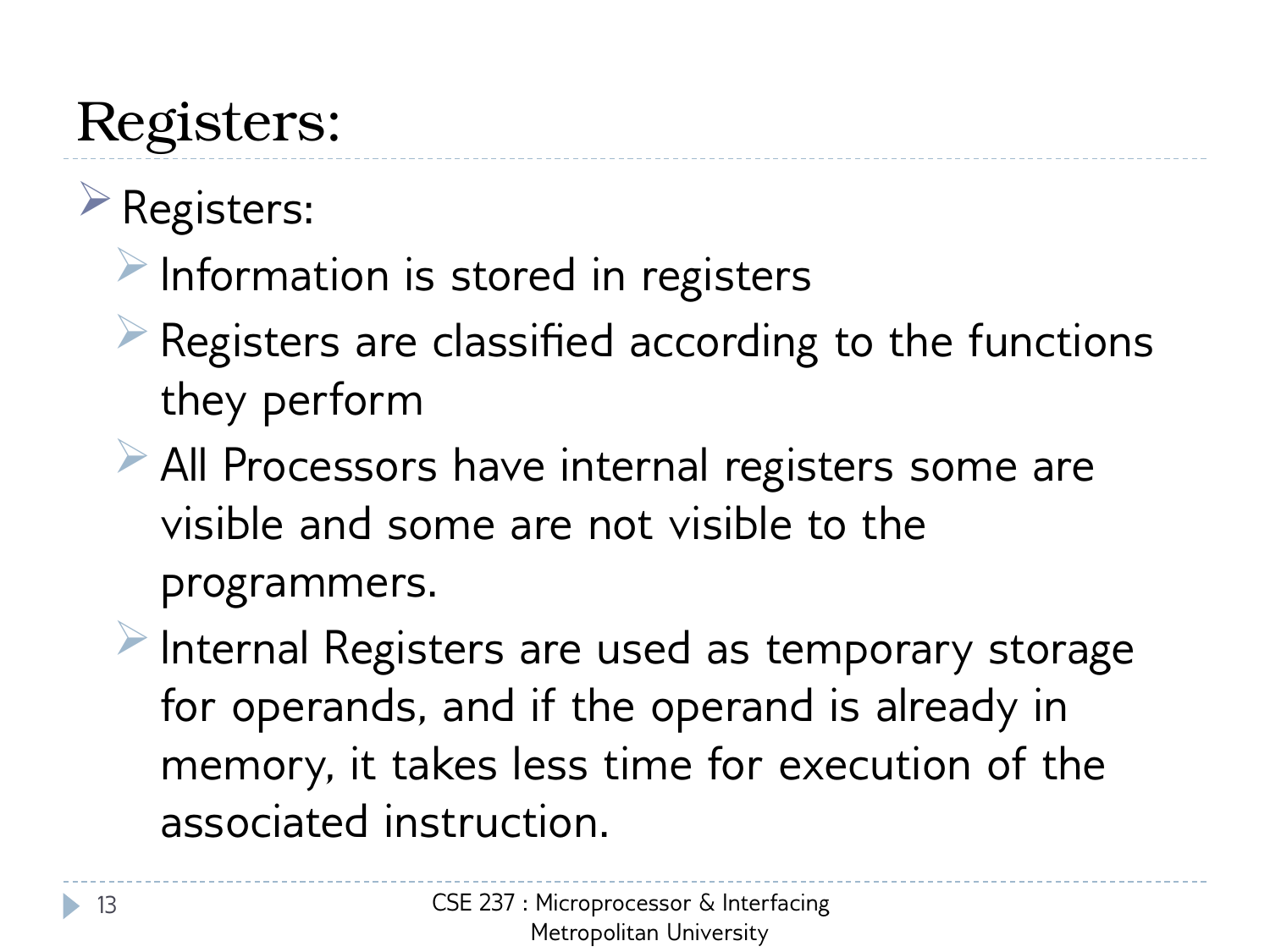

# Registers:
Registers:
Information is stored in registers
Registers are classified according to the functions they perform
All Processors have internal registers some are visible and some are not visible to the programmers.
Internal Registers are used as temporary storage for operands, and if the operand is already in memory, it takes less time for execution of the associated instruction.
CSE 237 : Microprocessor & Interfacing
    Metropolitan University
13